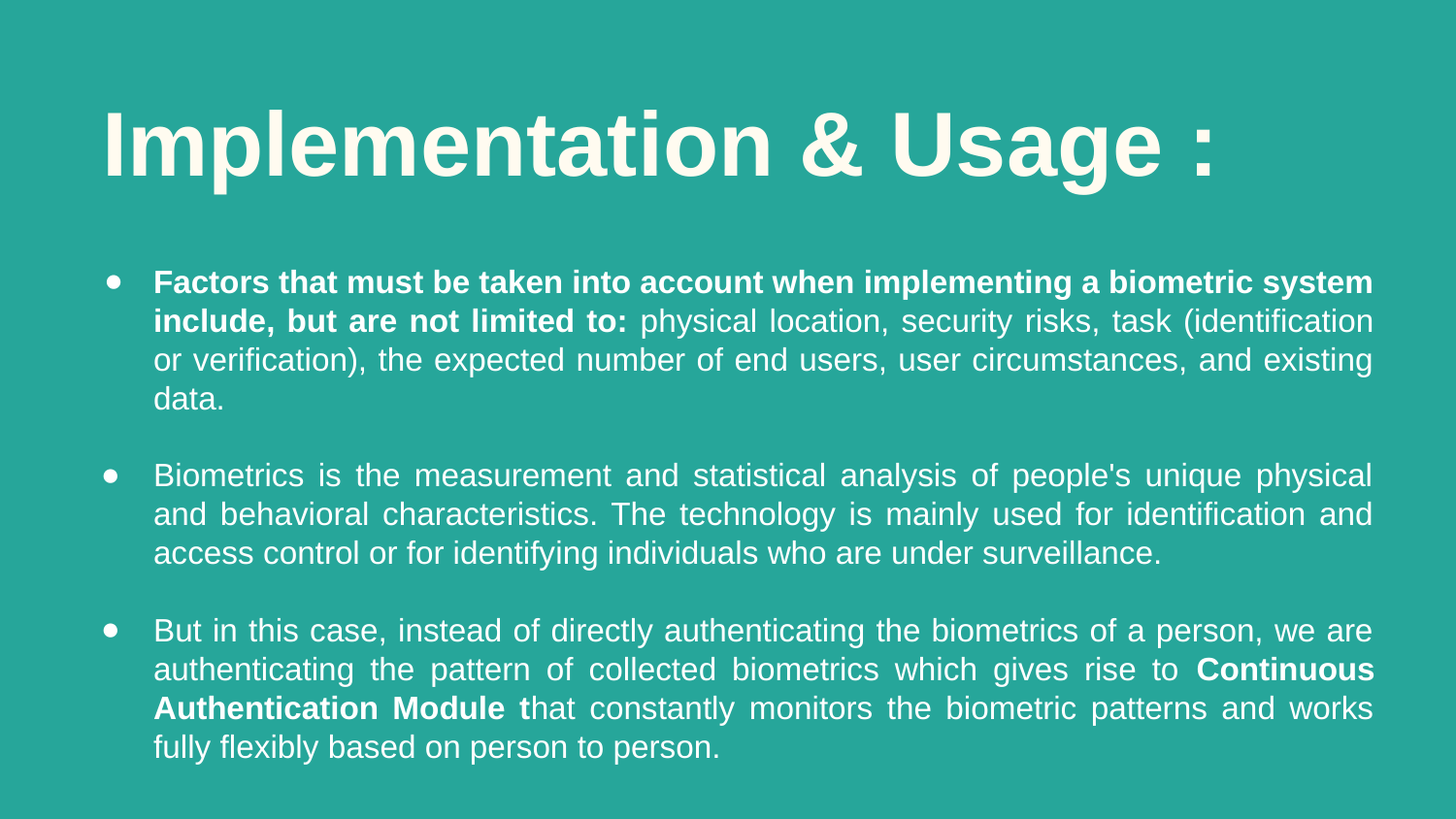

# Implementation & Usage :
Factors that must be taken into account when implementing a biometric system include, but are not limited to: physical location, security risks, task (identification or verification), the expected number of end users, user circumstances, and existing data.

Biometrics is the measurement and statistical analysis of people's unique physical and behavioral characteristics. The technology is mainly used for identification and access control or for identifying individuals who are under surveillance.

But in this case, instead of directly authenticating the biometrics of a person, we are authenticating the pattern of collected biometrics which gives rise to Continuous Authentication Module that constantly monitors the biometric patterns and works fully flexibly based on person to person.